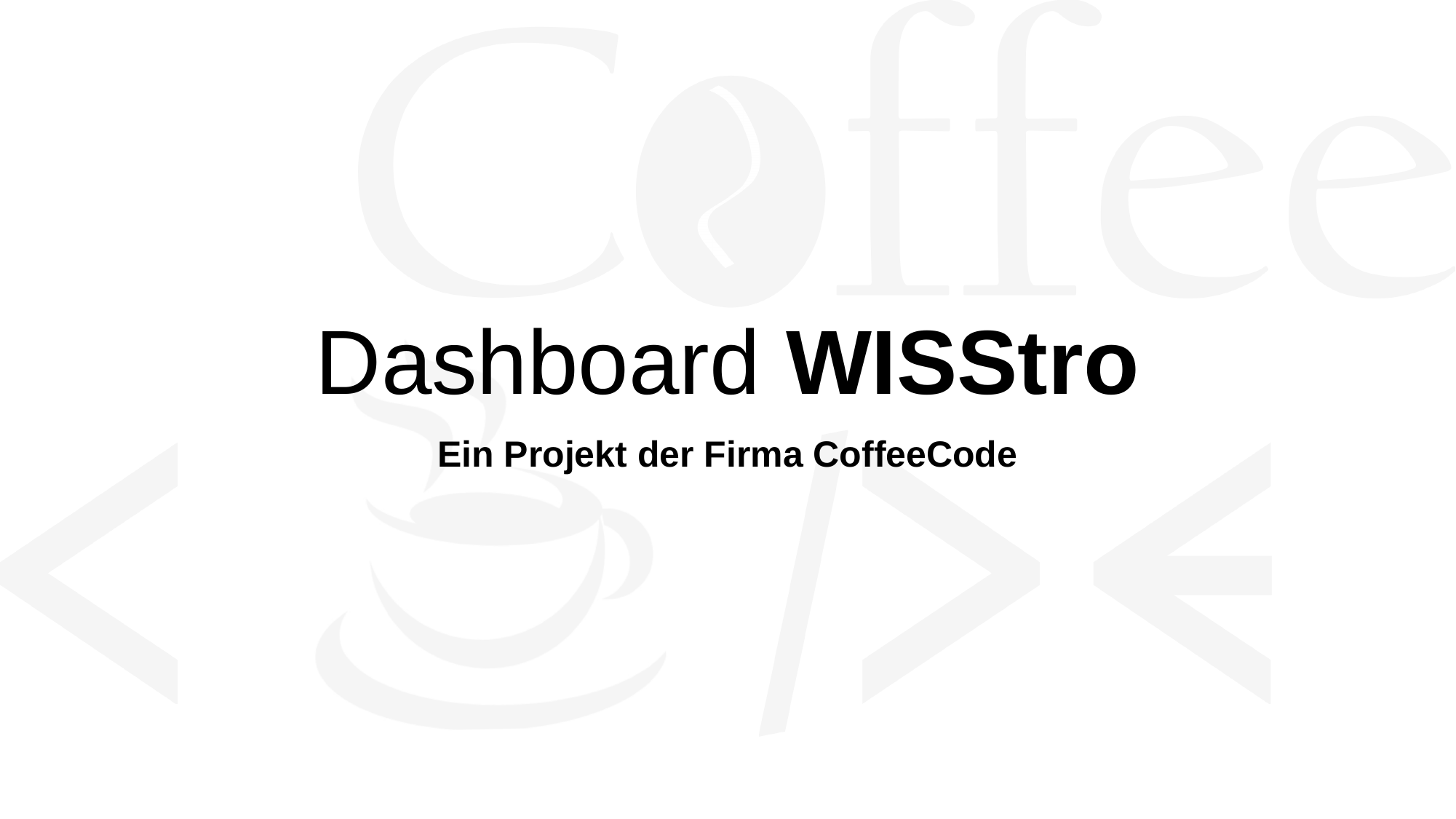

# Dashboard WISStro
Ein Projekt der Firma CoffeeCode